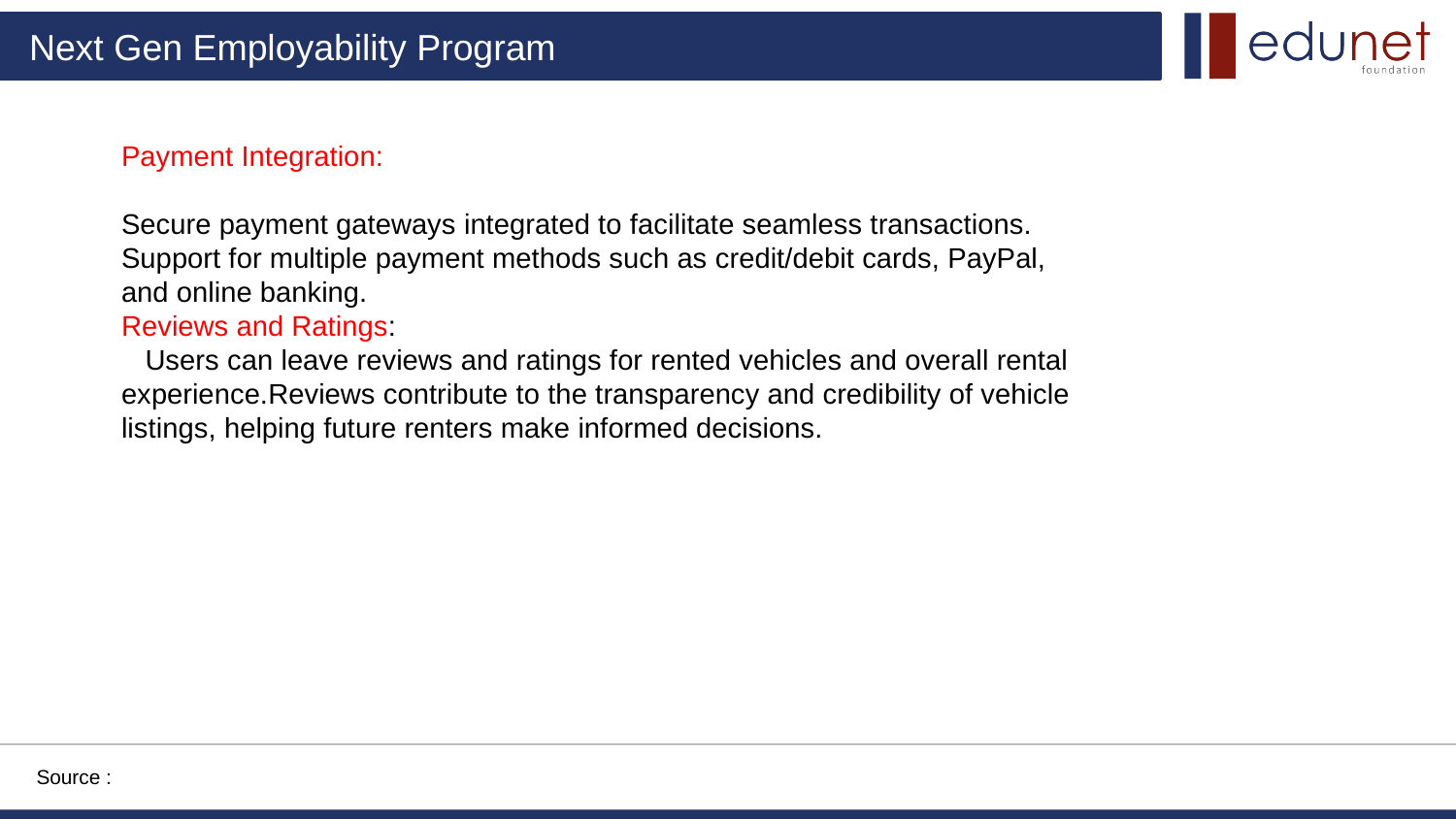

Payment Integration:

Secure payment gateways integrated to facilitate seamless transactions.
Support for multiple payment methods such as credit/debit cards, PayPal, and online banking.
Reviews and Ratings:
   Users can leave reviews and ratings for rented vehicles and overall rental experience.Reviews contribute to the transparency and credibility of vehicle listings, helping future renters make informed decisions.
Source :